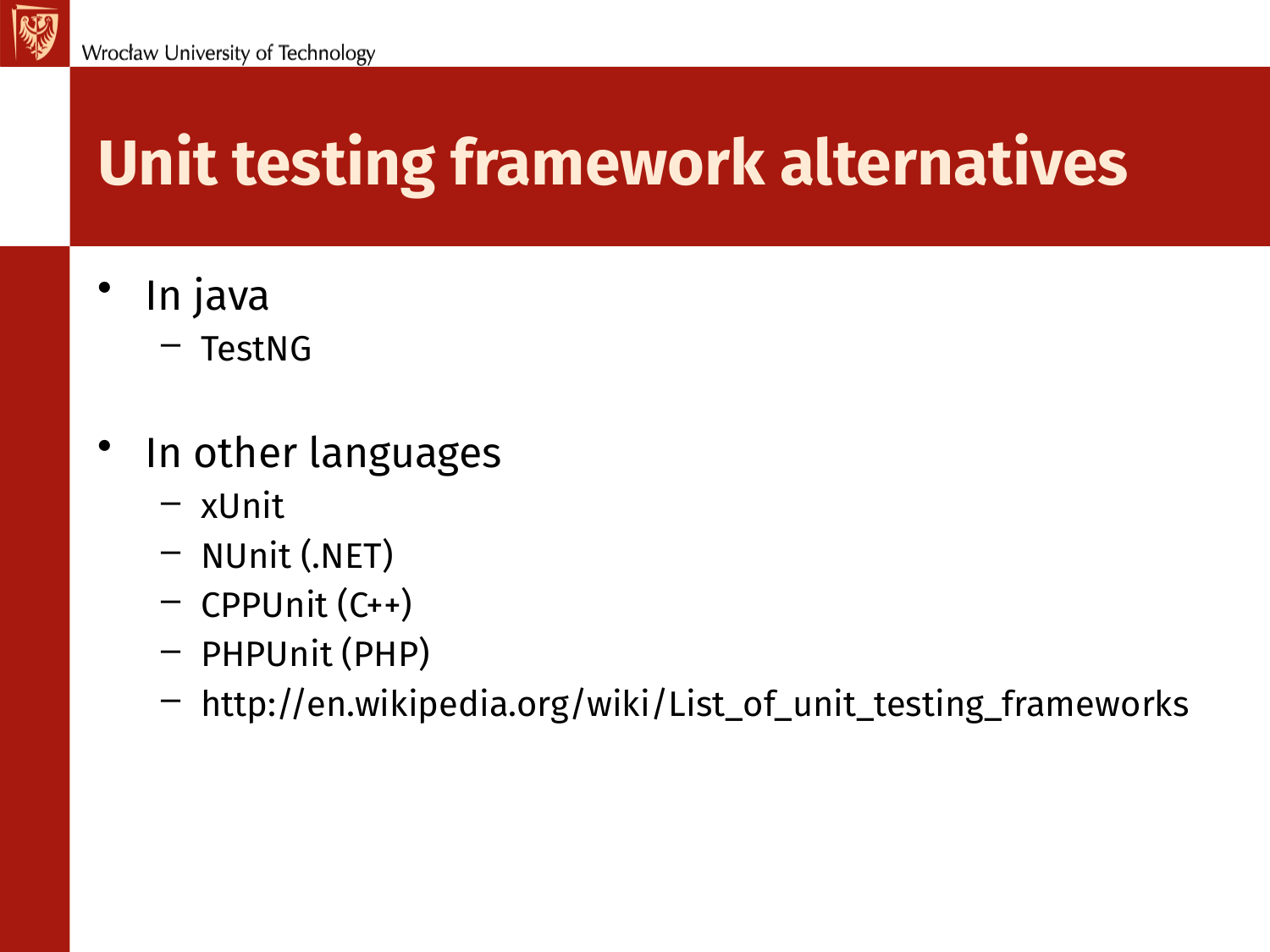

# Unit testing framework alternatives
In java
TestNG

In other languages
xUnit
NUnit (.NET)
CPPUnit (C++)
PHPUnit (PHP)
http://en.wikipedia.org/wiki/List_of_unit_testing_frameworks